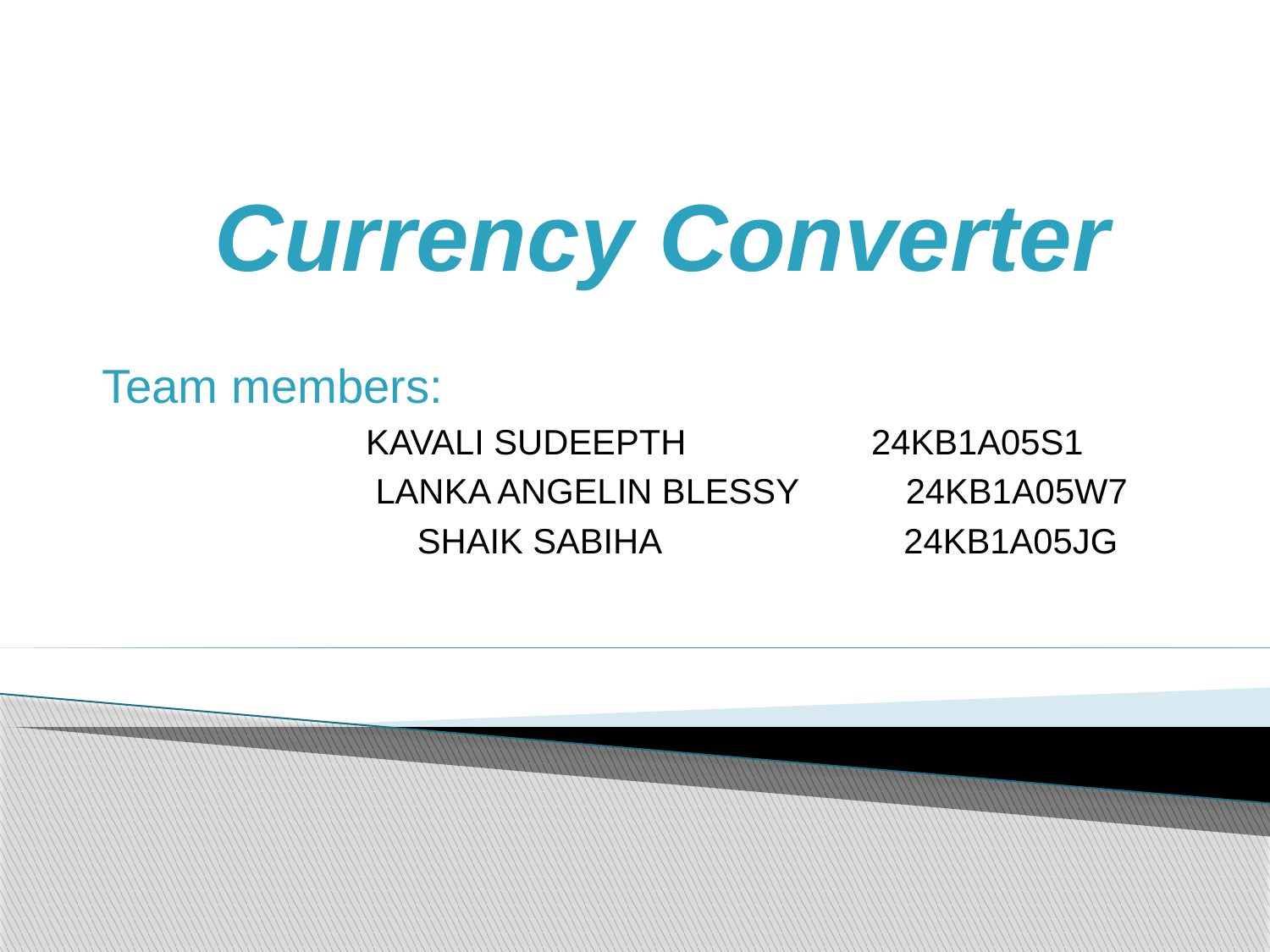

# Currency Converter
Team members:
KAVALI SUDEEPTH                   24KB1A05S1
LANKA ANGELIN BLESSY           24KB1A05W7
SHAIK SABIHA                         24KB1A05JG